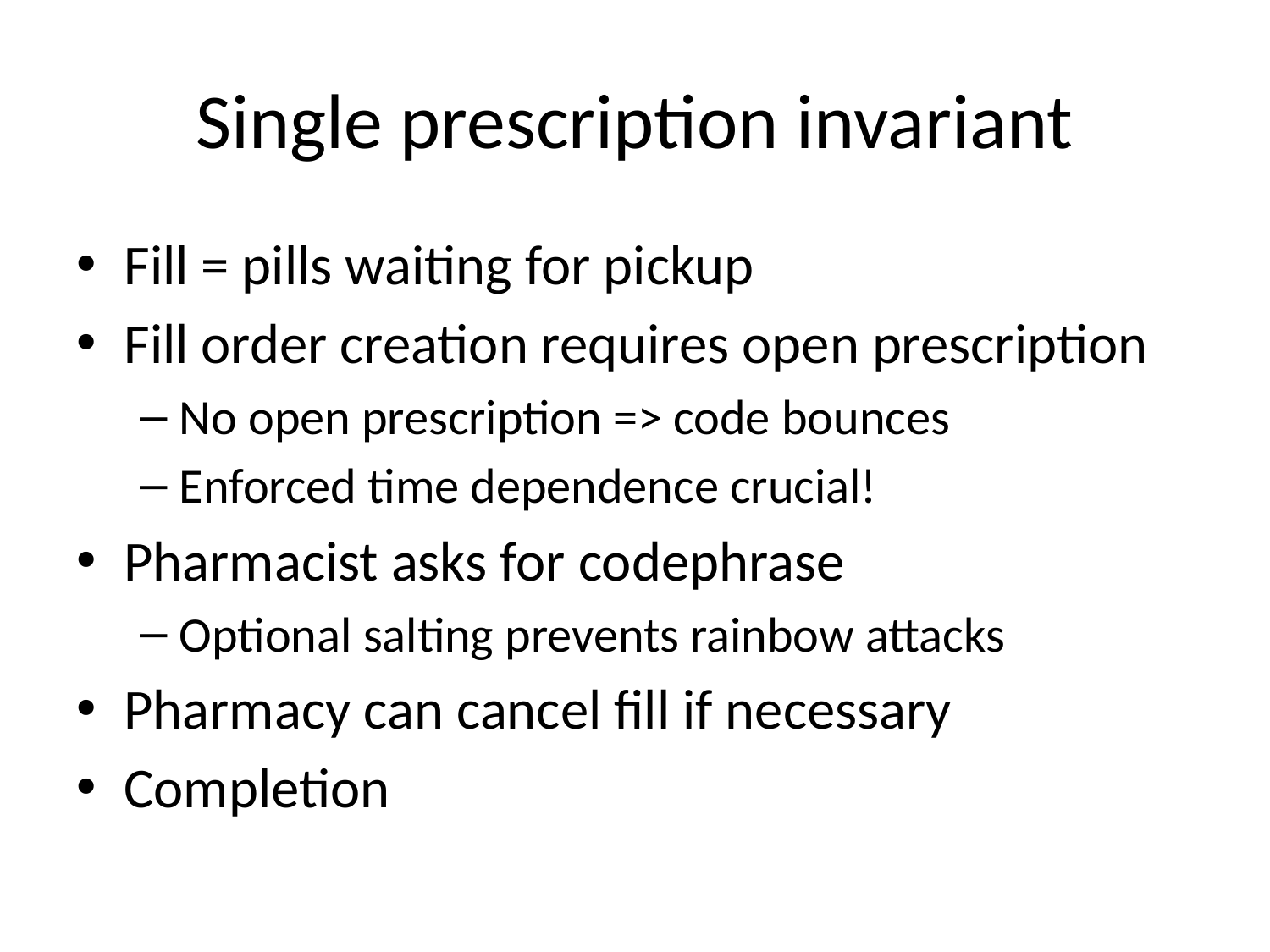

# Single prescription invariant
Fill = pills waiting for pickup
Fill order creation requires open prescription
No open prescription => code bounces
Enforced time dependence crucial!
Pharmacist asks for codephrase
Optional salting prevents rainbow attacks
Pharmacy can cancel fill if necessary
Completion